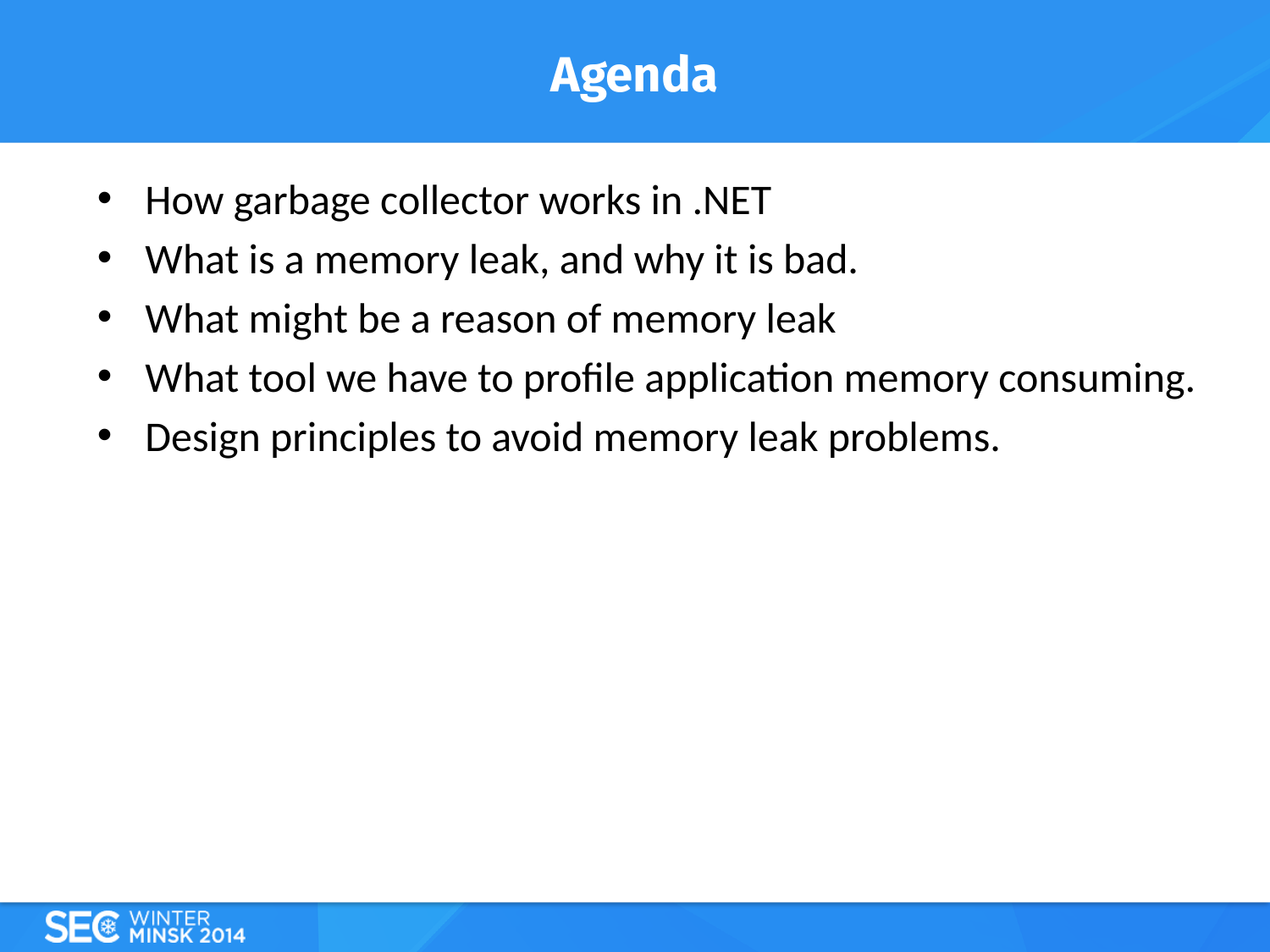

# Agenda
How garbage collector works in .NET
What is a memory leak, and why it is bad.
What might be a reason of memory leak
What tool we have to profile application memory consuming.
Design principles to avoid memory leak problems.